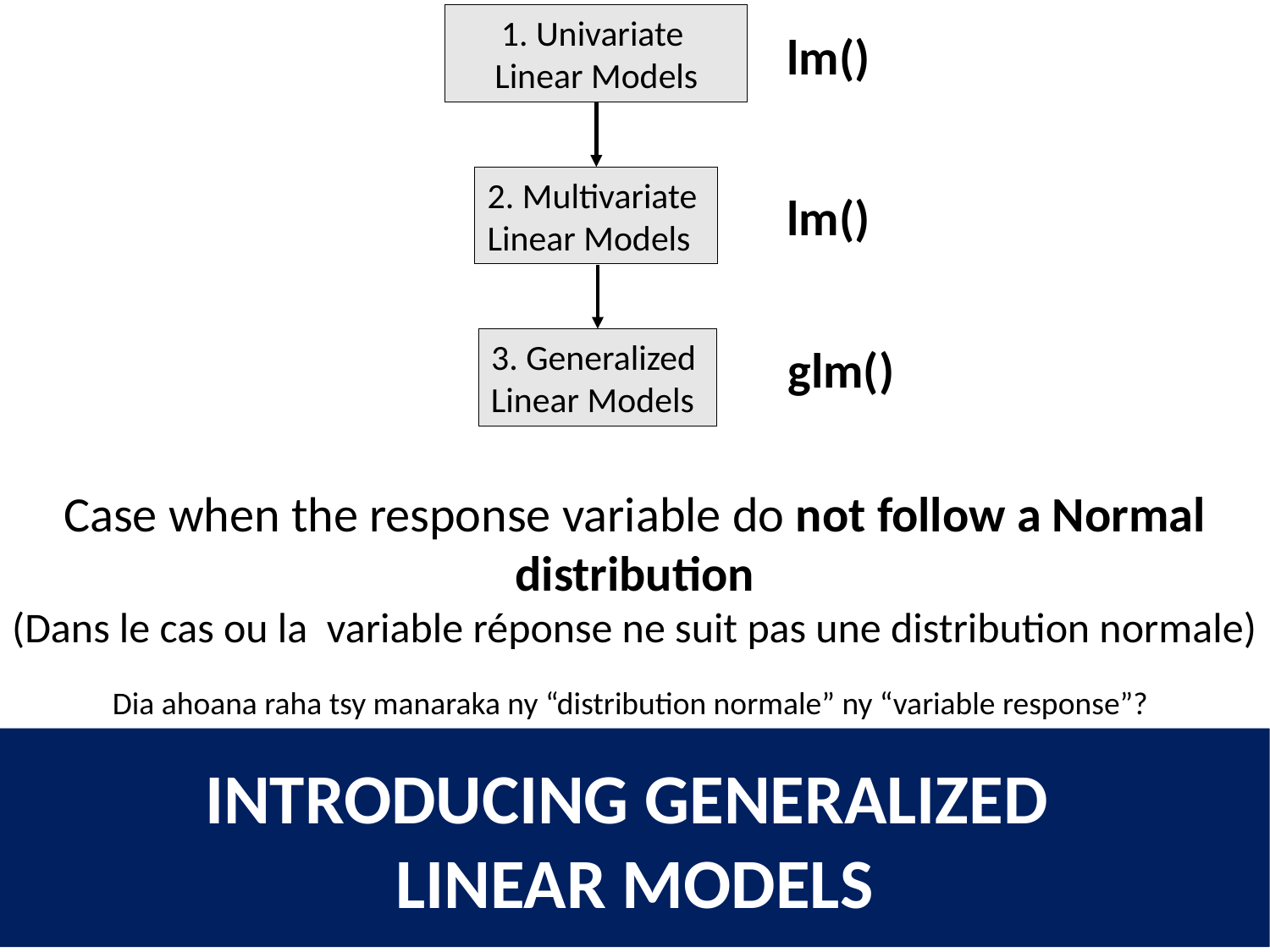

1. Univariate
Linear Models
lm()
2. Multivariate
Linear Models
lm()
3. Generalized
Linear Models
glm()
Case when the response variable do not follow a Normal distribution
(Dans le cas ou la  variable réponse ne suit pas une distribution normale)
Dia ahoana raha tsy manaraka ny “distribution normale” ny “variable response”?
Introducing generalized
linear models